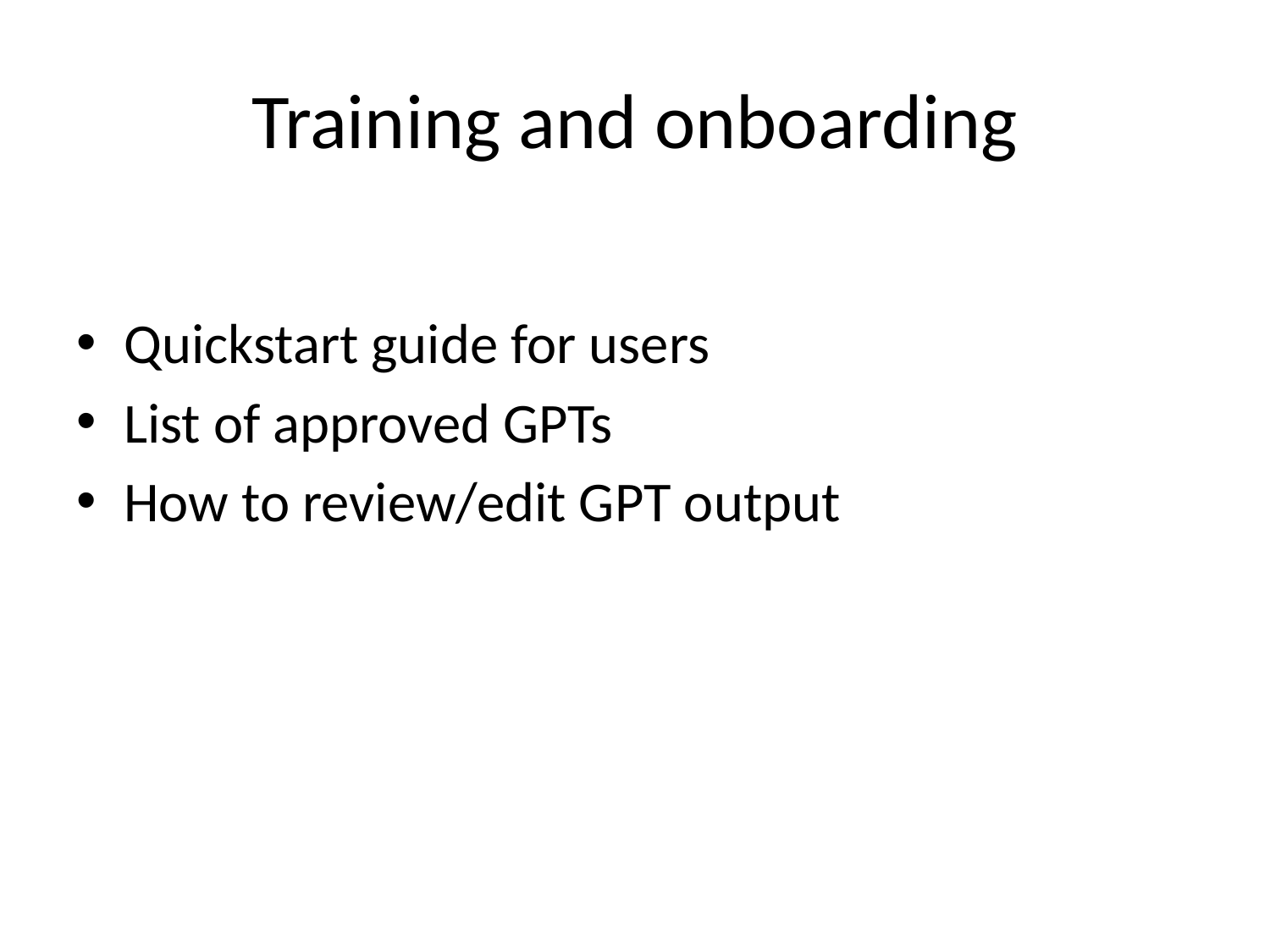

# Training and onboarding

Quickstart guide for users
List of approved GPTs
How to review/edit GPT output